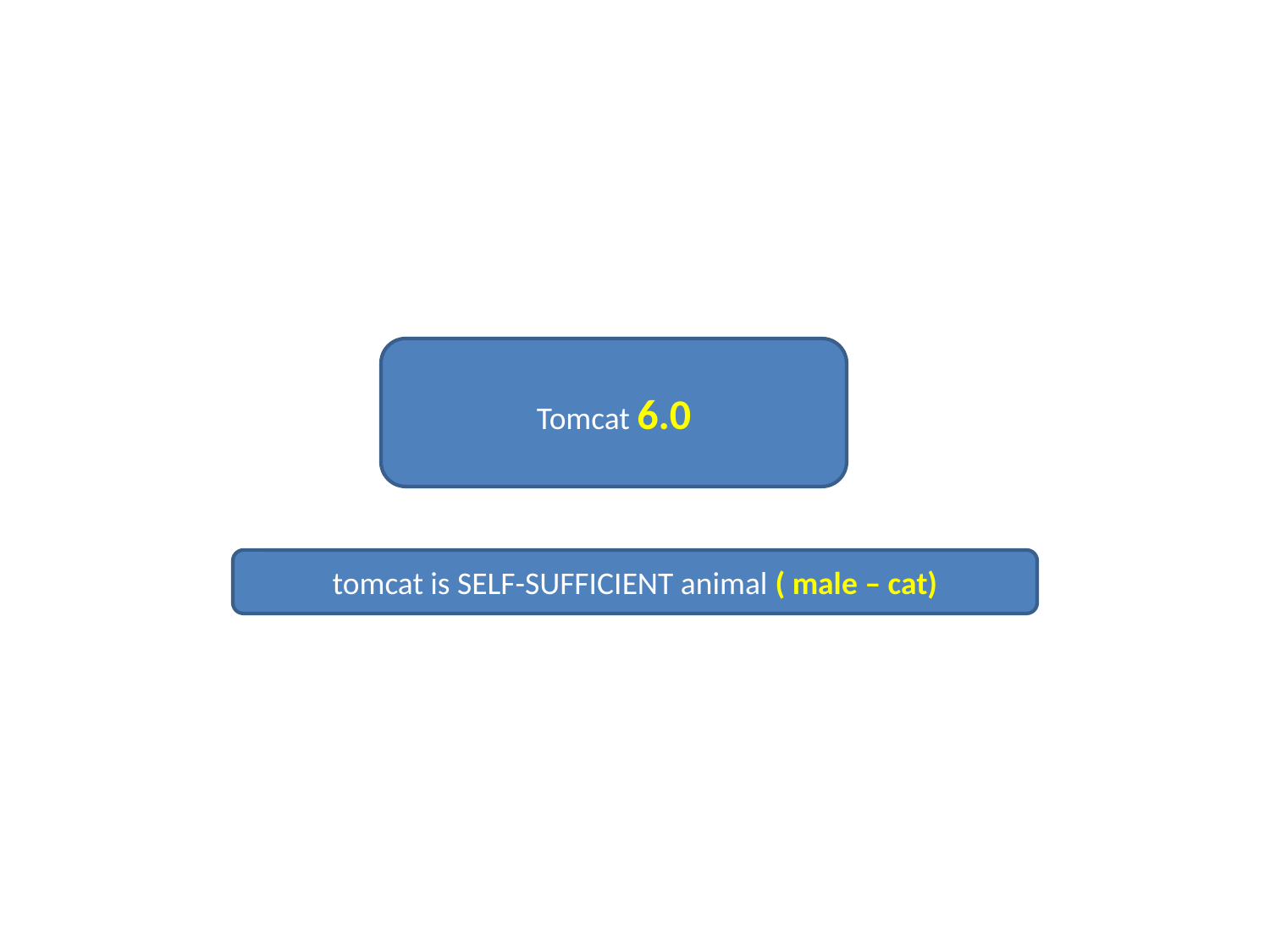

Tomcat 6.0
tomcat is SELF-SUFFICIENT animal ( male – cat)